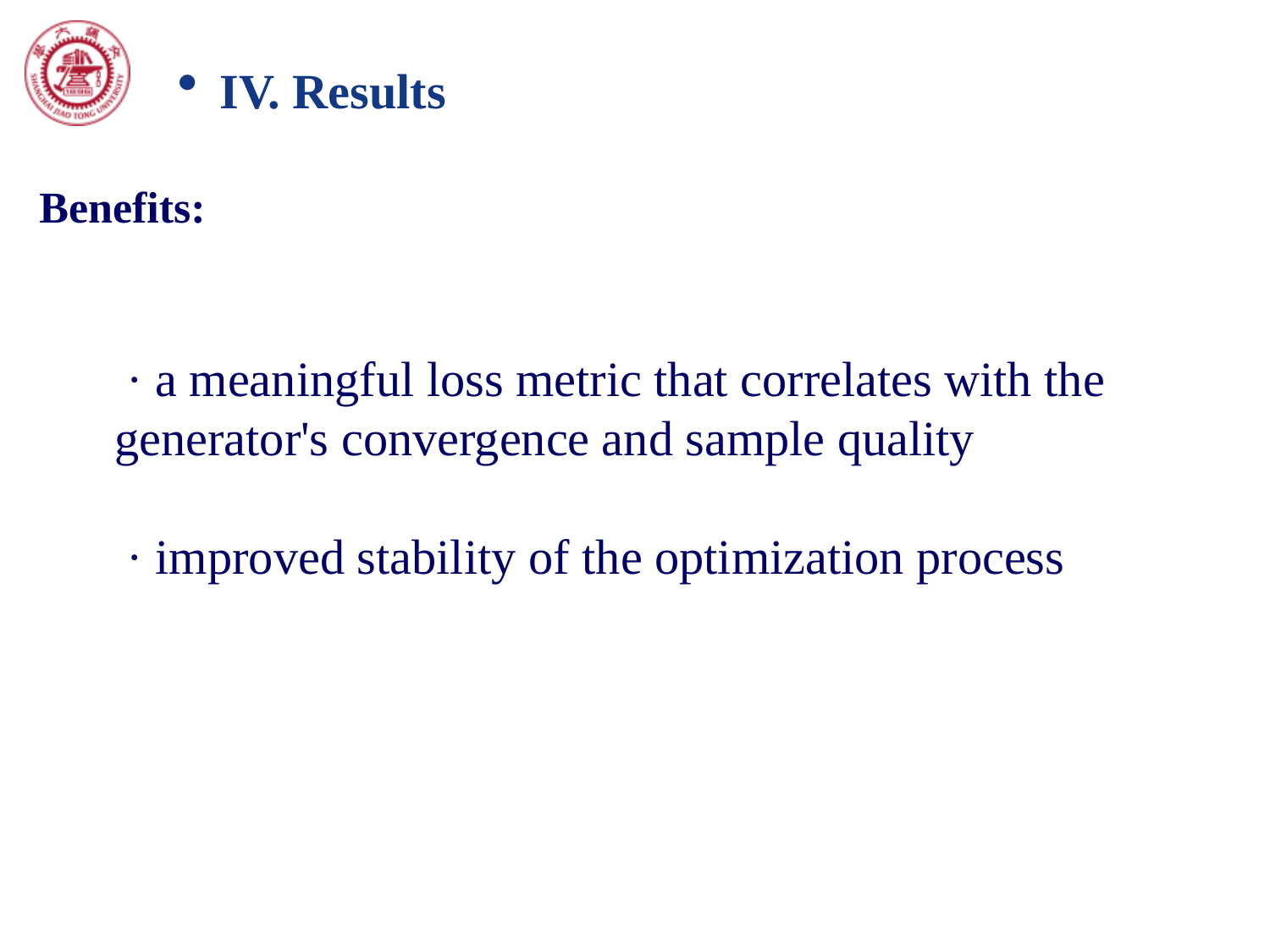

IV. Results
Benefits:

 · a meaningful loss metric that correlates with the generator's convergence and sample quality

 · improved stability of the optimization process